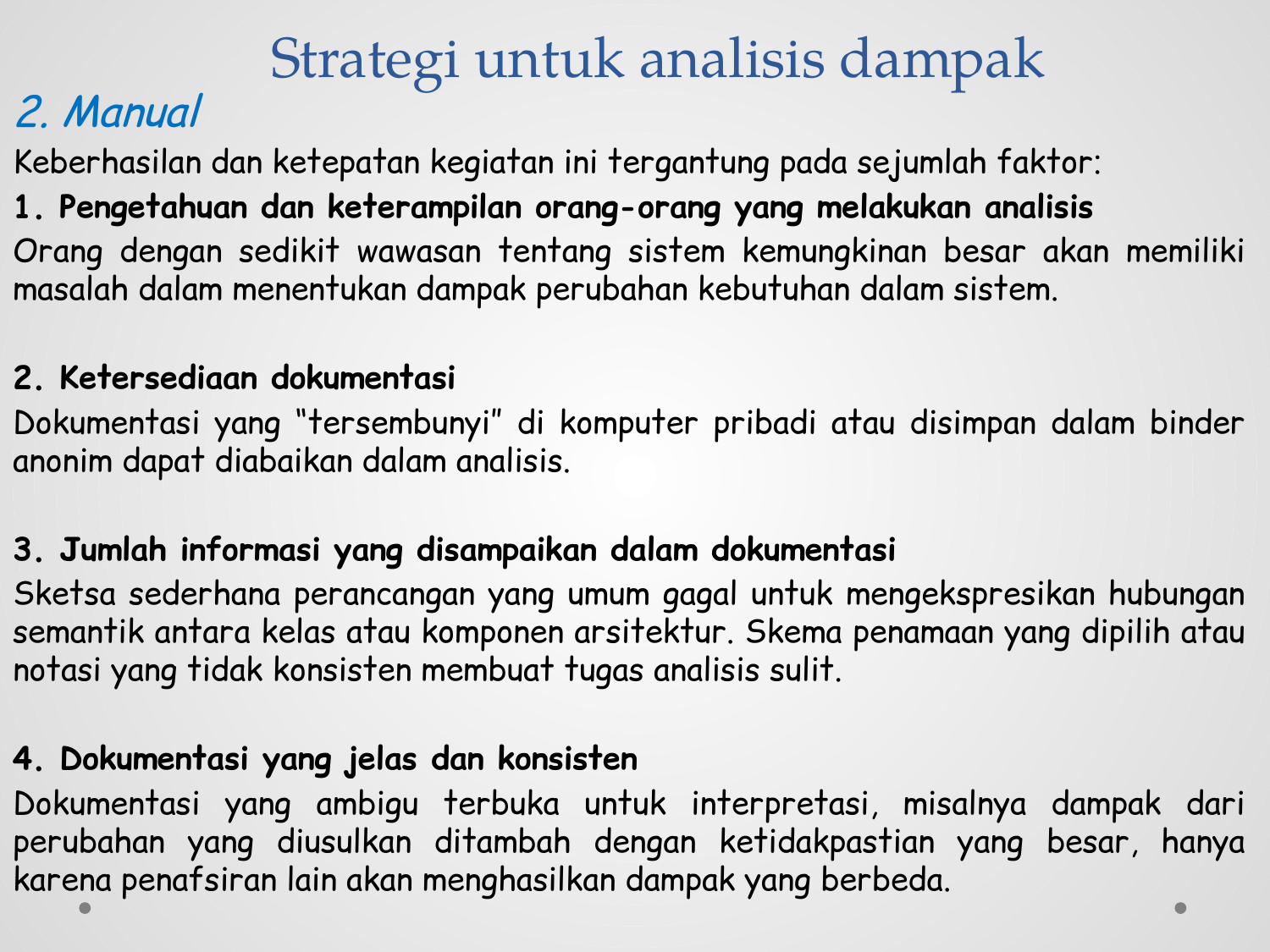

# Strategi untuk analisis dampak
2. Manual
Keberhasilan dan ketepatan kegiatan ini tergantung pada sejumlah faktor:
1. Pengetahuan dan keterampilan orang-orang yang melakukan analisis
Orang dengan sedikit wawasan tentang sistem kemungkinan besar akan memiliki masalah dalam menentukan dampak perubahan kebutuhan dalam sistem.

2. Ketersediaan dokumentasi
Dokumentasi yang “tersembunyi” di komputer pribadi atau disimpan dalam binder anonim dapat diabaikan dalam analisis.

3. Jumlah informasi yang disampaikan dalam dokumentasi
Sketsa sederhana perancangan yang umum gagal untuk mengekspresikan hubungan semantik antara kelas atau komponen arsitektur. Skema penamaan yang dipilih atau notasi yang tidak konsisten membuat tugas analisis sulit.

4. Dokumentasi yang jelas dan konsisten
Dokumentasi yang ambigu terbuka untuk interpretasi, misalnya dampak dari perubahan yang diusulkan ditambah dengan ketidakpastian yang besar, hanya karena penafsiran lain akan menghasilkan dampak yang berbeda.